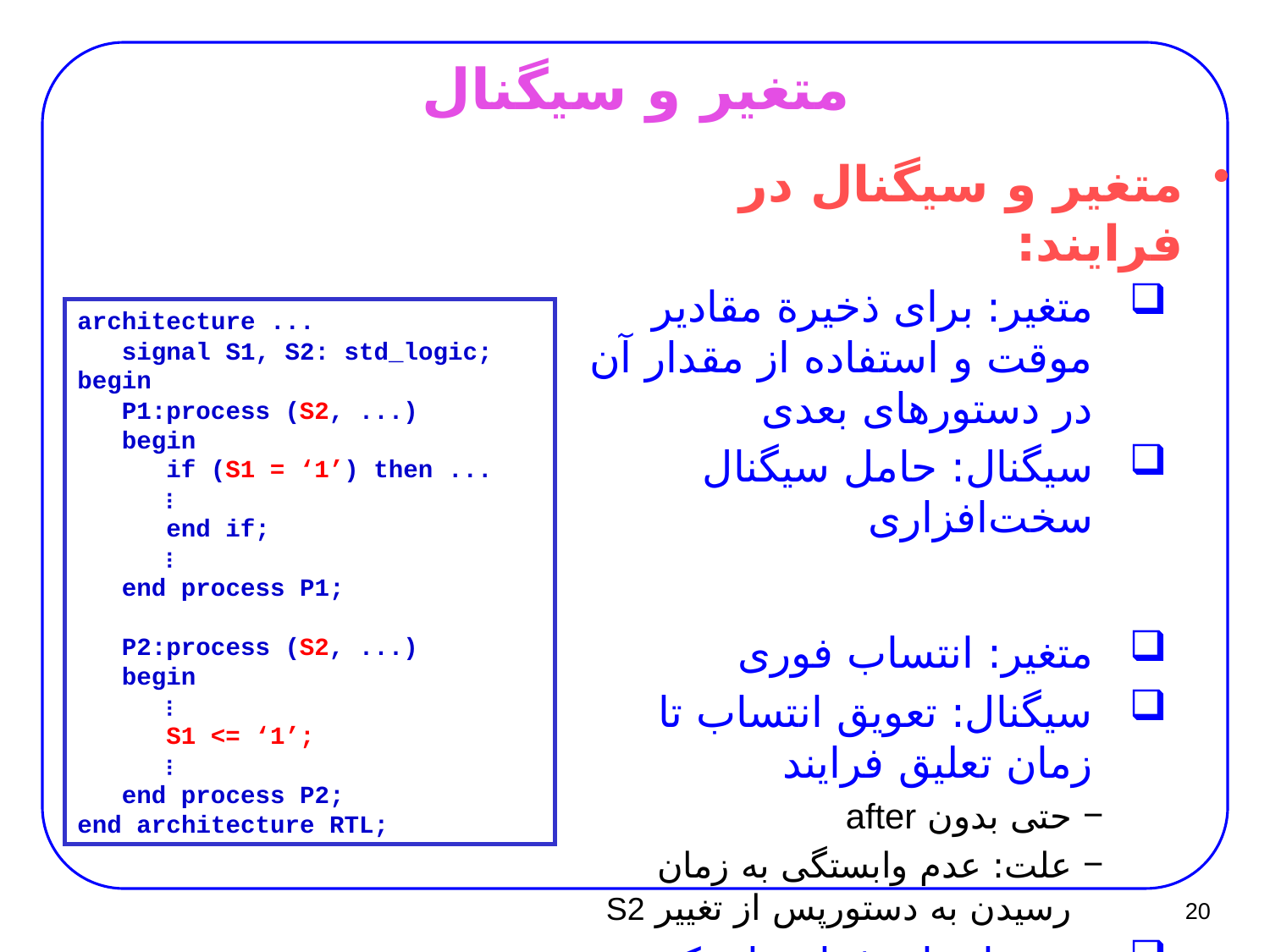

# متغیر و سیگنال
متغیر و سیگنال در فرایند:
متغیر: برای ذخیرة مقادیر موقت و استفاده از مقدار آن در دستورهای بعدی
سیگنال: حامل سیگنال سخت‌افزاری

متغیر: انتساب فوری
سیگنال: تعویق انتساب تا زمان تعلیق فرایند
حتی بدون after
علت: عدم وابستگی به زمان رسیدن به دستورپس از تغییر S2
مدت اجرای فرایند از یک تعلیق به تعلیق دیگر: صفر
architecture ...
   signal S1, S2: std_logic;
begin
   P1:process (S2, ...)
   begin
      if (S1 = ‘1’) then ...
      ⋮
      end if;
      ⋮
   end process P1;

   P2:process (S2, ...)
   begin
      ⋮
      S1 <= ‘1’;
      ⋮
   end process P2;
end architecture RTL;
20